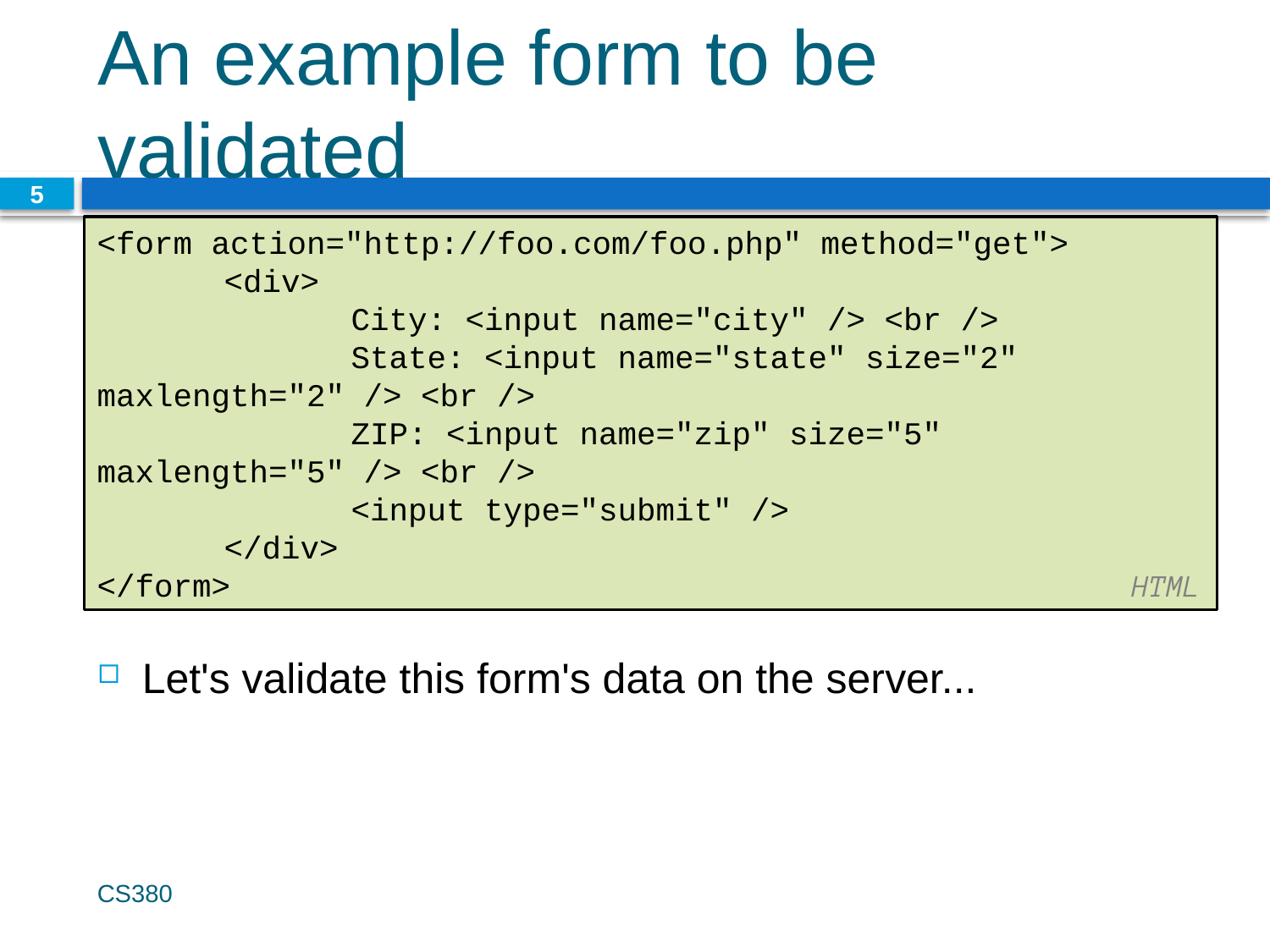

# An example form to be validated
5
<form action="http://foo.com/foo.php" method="get">
	<div>
		City: <input name="city" /> <br />
		State: <input name="state" size="2" maxlength="2" /> <br />
		ZIP: <input name="zip" size="5" maxlength="5" /> <br />
		<input type="submit" />
	</div>
</form>	                           		 HTML
Let's validate this form's data on the server...
CS380